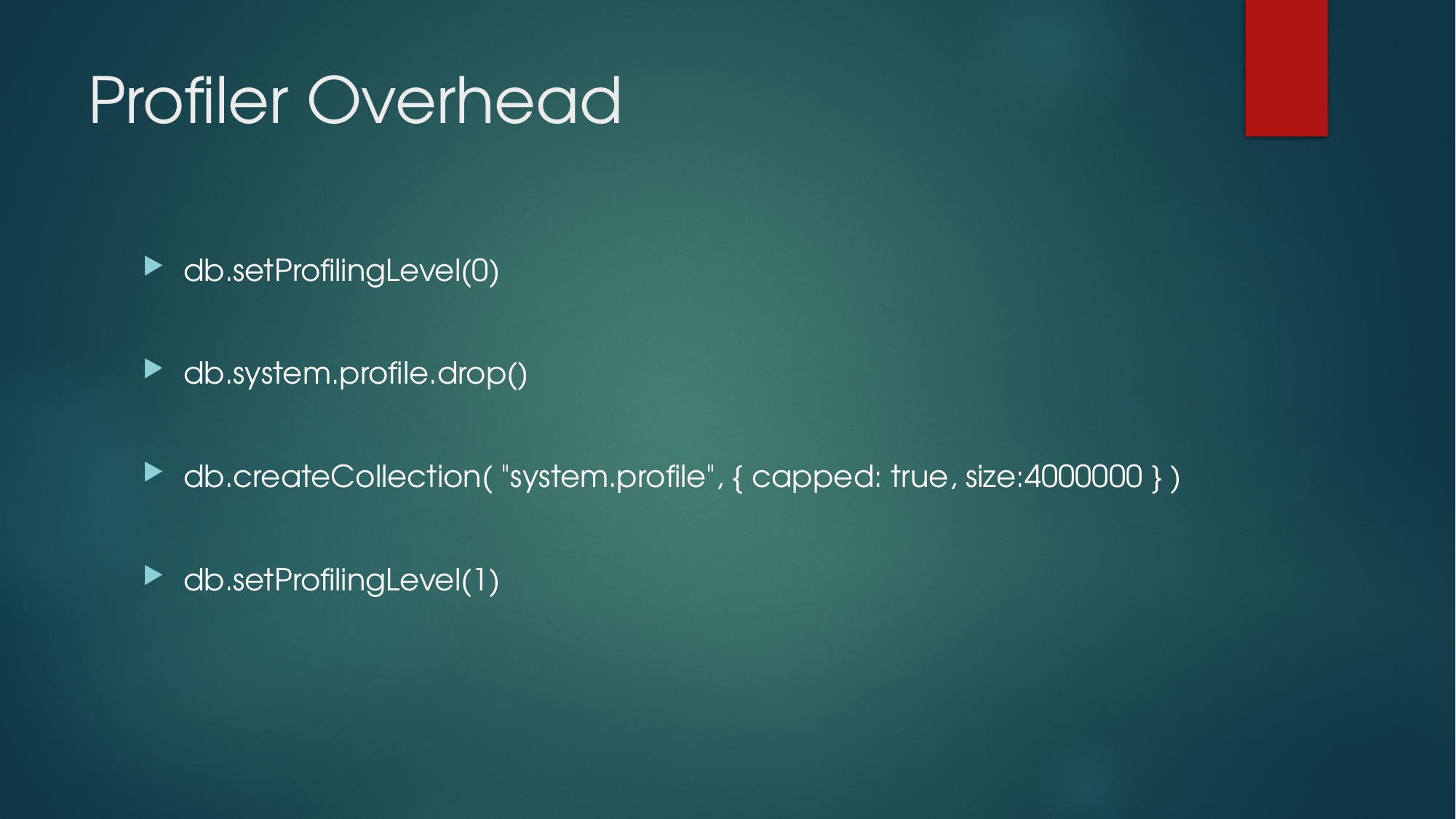

# Profiler Overhead
db.setProfilingLevel(0)

db.system.profile.drop()

db.createCollection( "system.profile", { capped: true, size:4000000 } )

db.setProfilingLevel(1)